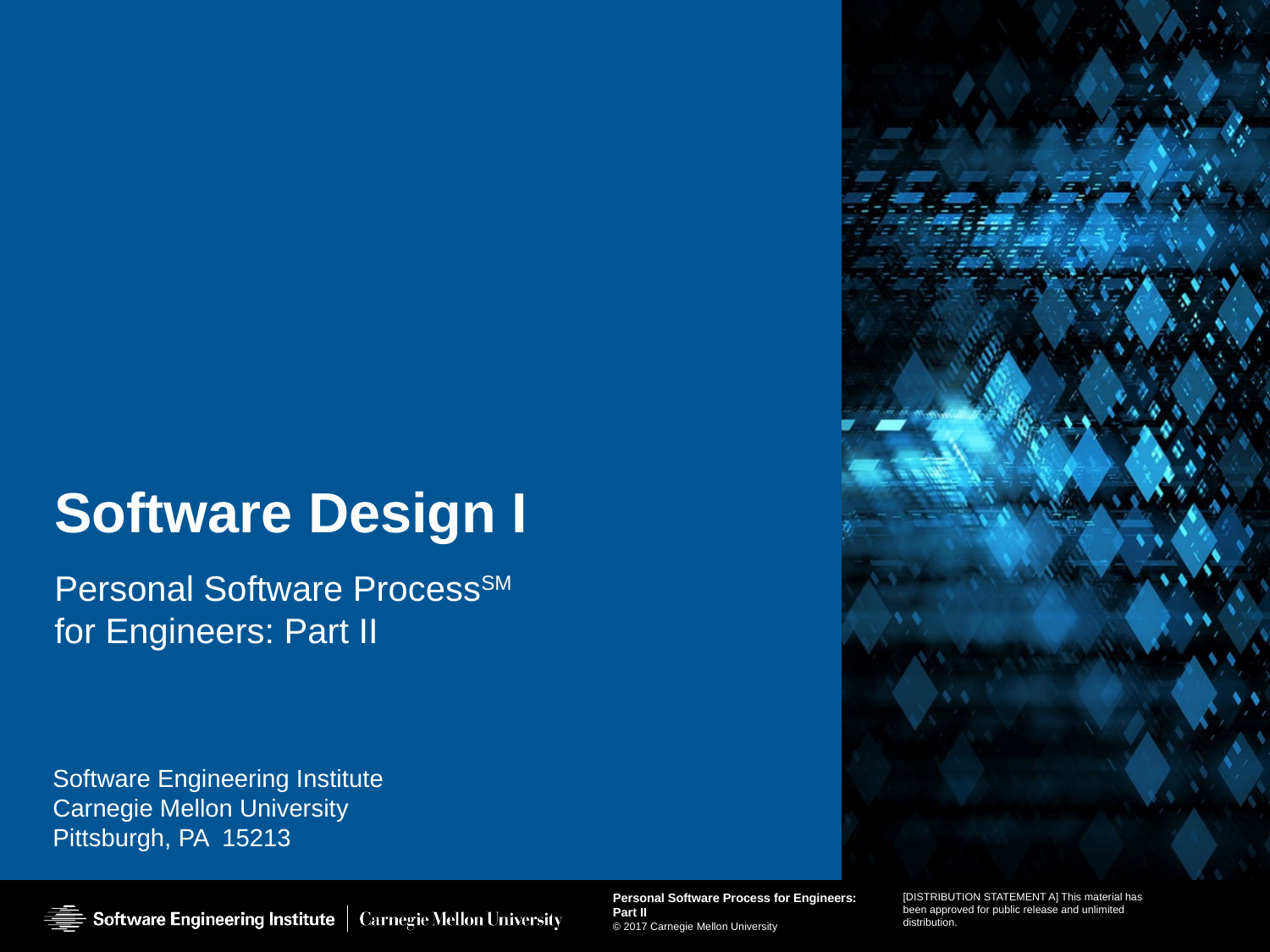

# Software Design I
Personal Software ProcessSM
for Engineers: Part II